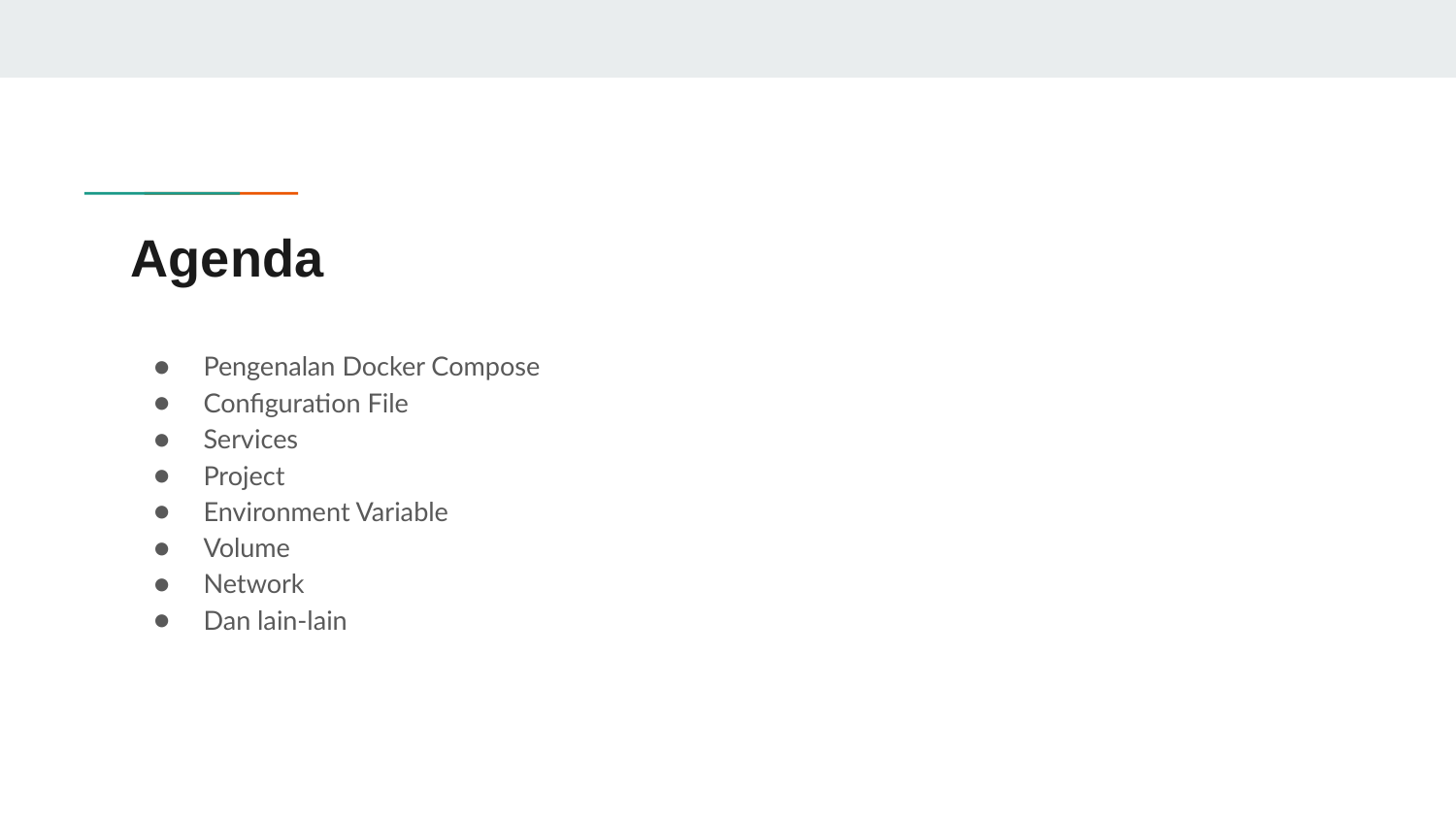

# Agenda
Pengenalan Docker Compose
Configuration File
Services
Project
Environment Variable
Volume
Network
Dan lain-lain